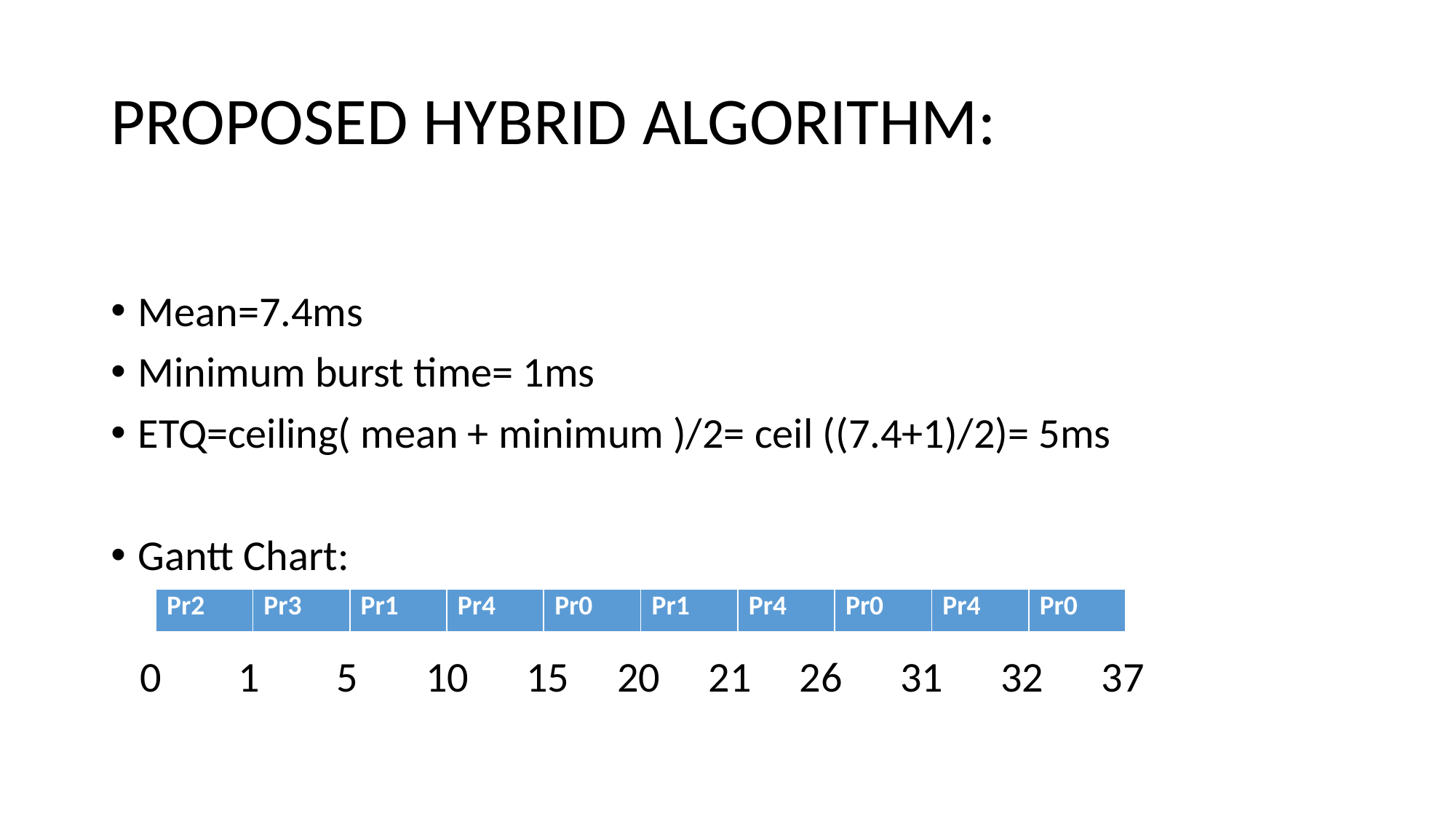

# PROPOSED HYBRID ALGORITHM:

Mean=7.4ms
Minimum burst time= 1ms
ETQ=ceiling( mean + minimum )/2= ceil ((7.4+1)/2)= 5ms

Gantt Chart:

   0        1        5       10      15     20     21     26      31      32      37

| Pr2 | Pr3 | Pr1 | Pr4 | Pr0 | Pr1 | Pr4 | Pr0 | Pr4 | Pr0 |
| --- | --- | --- | --- | --- | --- | --- | --- | --- | --- |